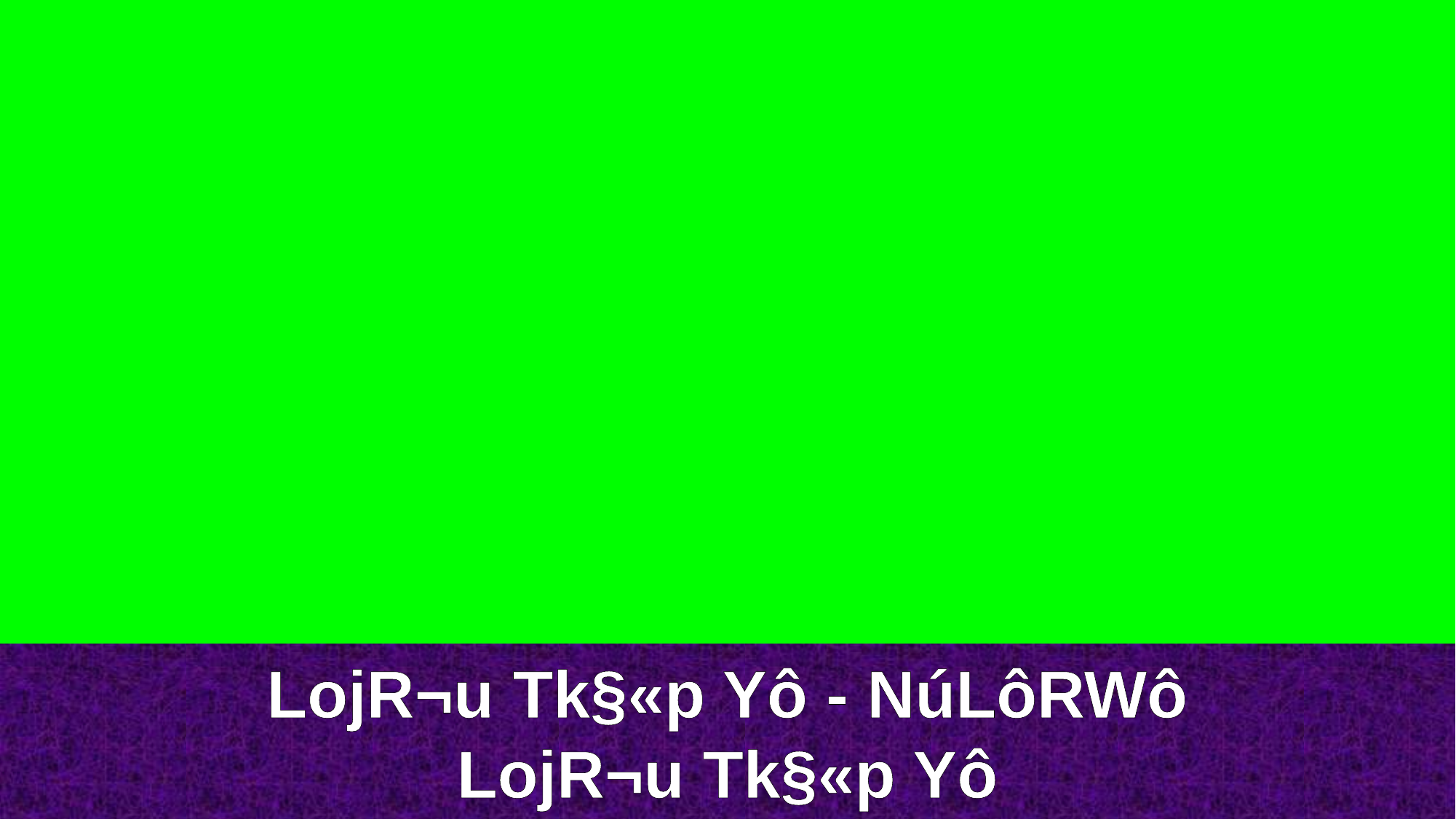

LojR¬u Tk§«p Yô - NúLôRWô
LojR¬u Tk§«p Yô